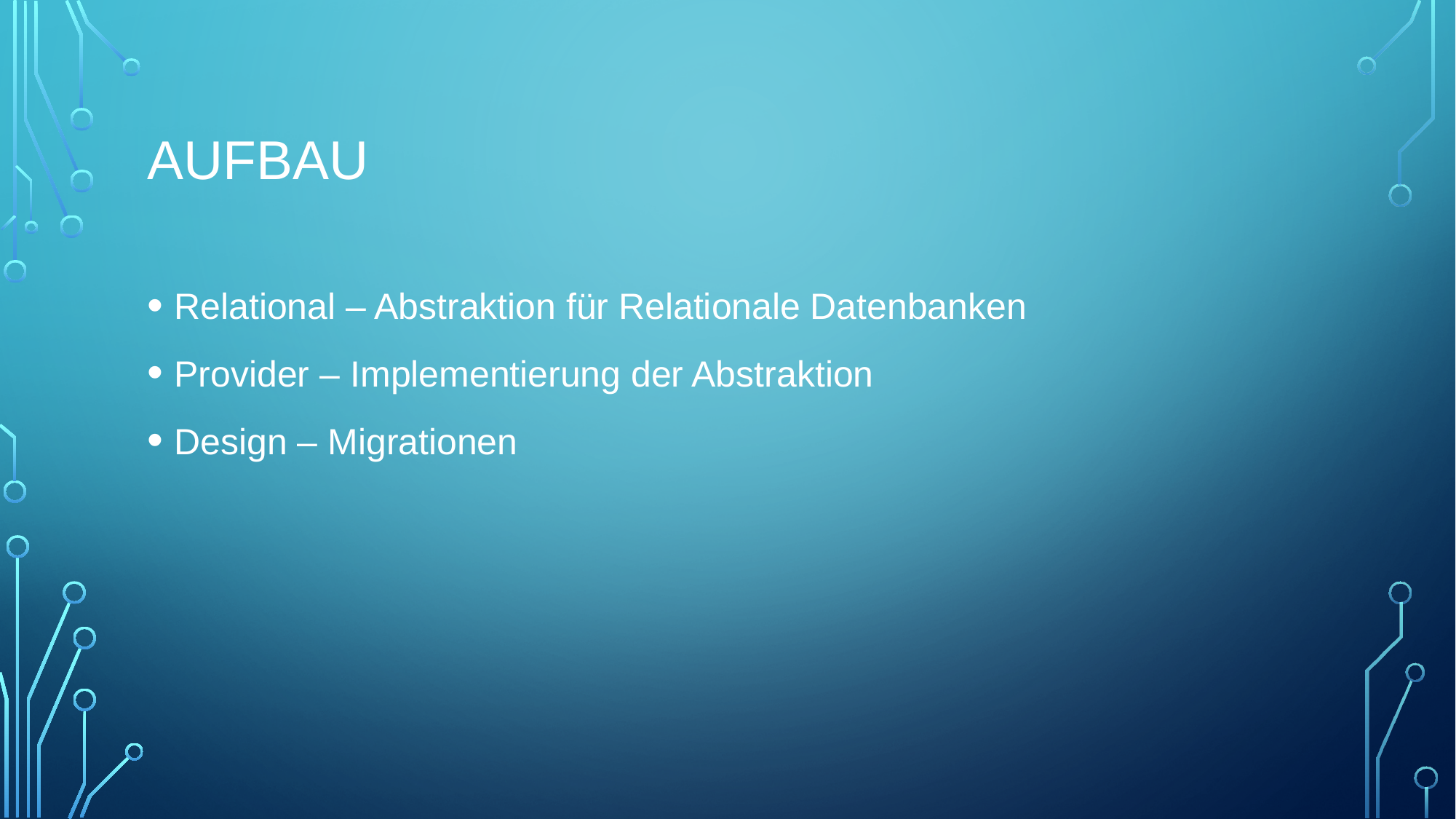

# Aufbau
Relational – Abstraktion für Relationale Datenbanken
Provider – Implementierung der Abstraktion
Design – Migrationen